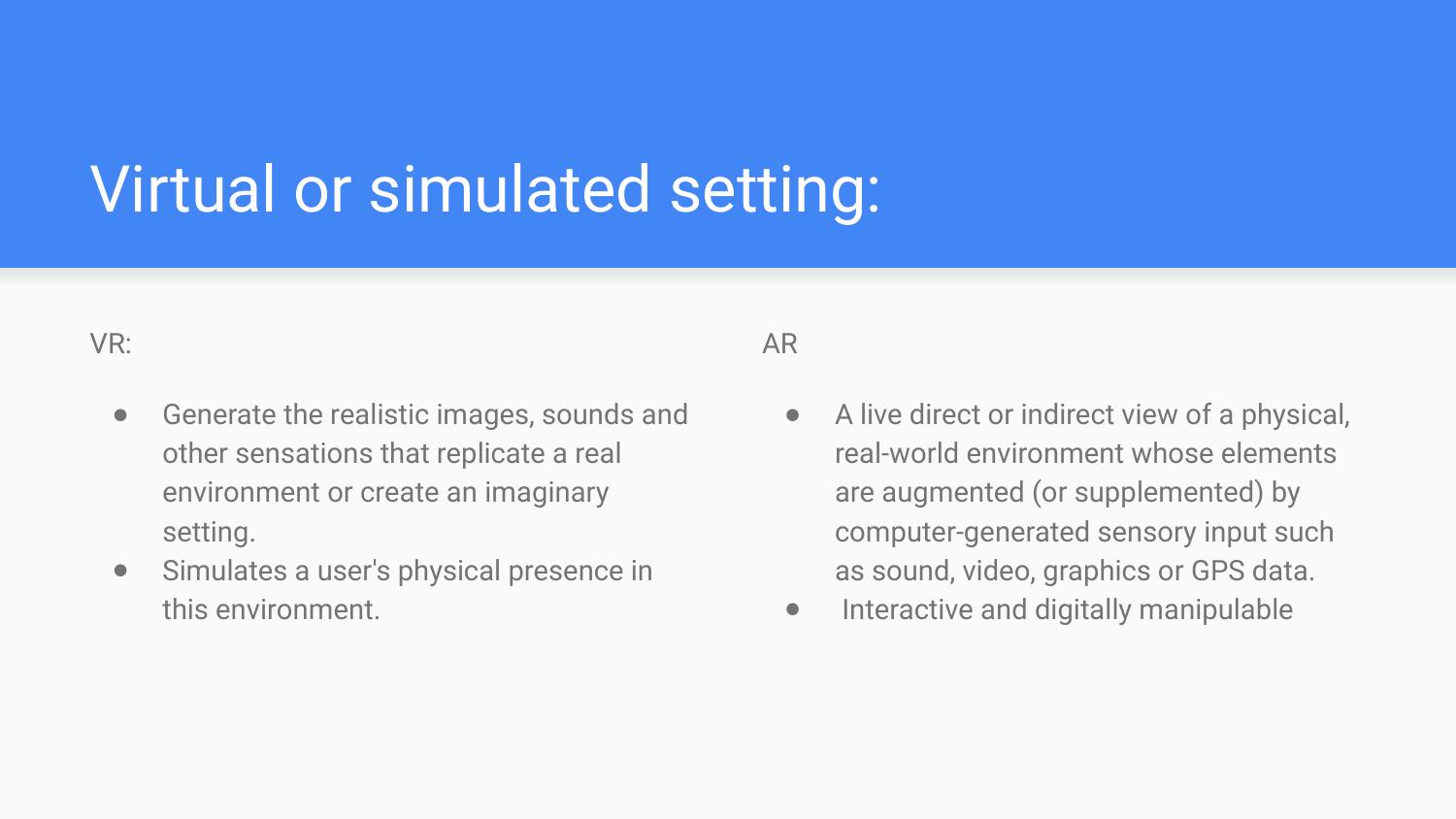

# Virtual or simulated setting:
VR:
Generate the realistic images, sounds and other sensations that replicate a real environment or create an imaginary setting.
Simulates a user's physical presence in this environment.

AR
A live direct or indirect view of a physical, real-world environment whose elements are augmented (or supplemented) by computer-generated sensory input such as sound, video, graphics or GPS data.
 Interactive and digitally manipulable